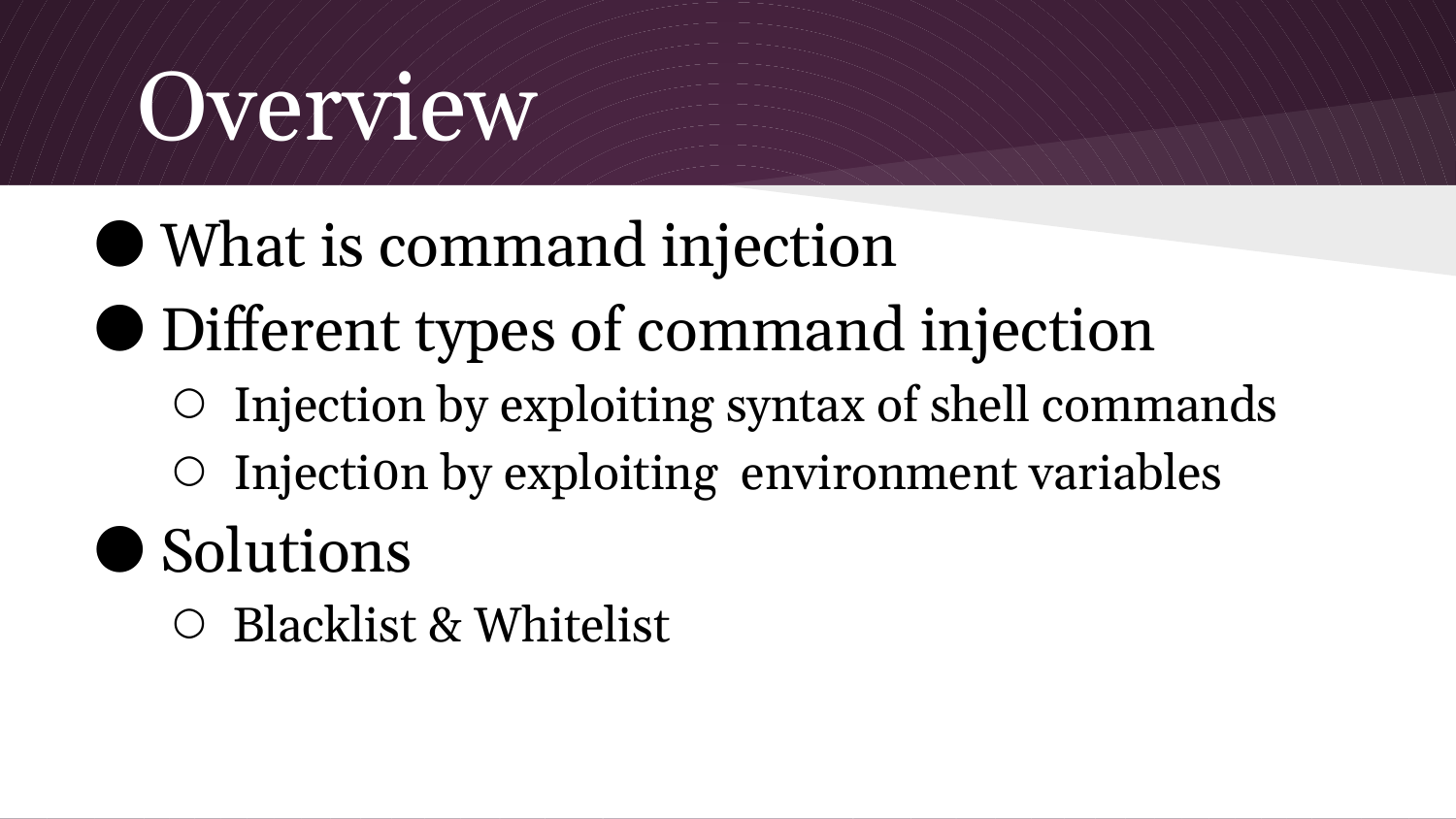

# Overview
What is command injection
Different types of command injection
Injection by exploiting syntax of shell commands
Injecti0n by exploiting  environment variables
Solutions
Blacklist & Whitelist